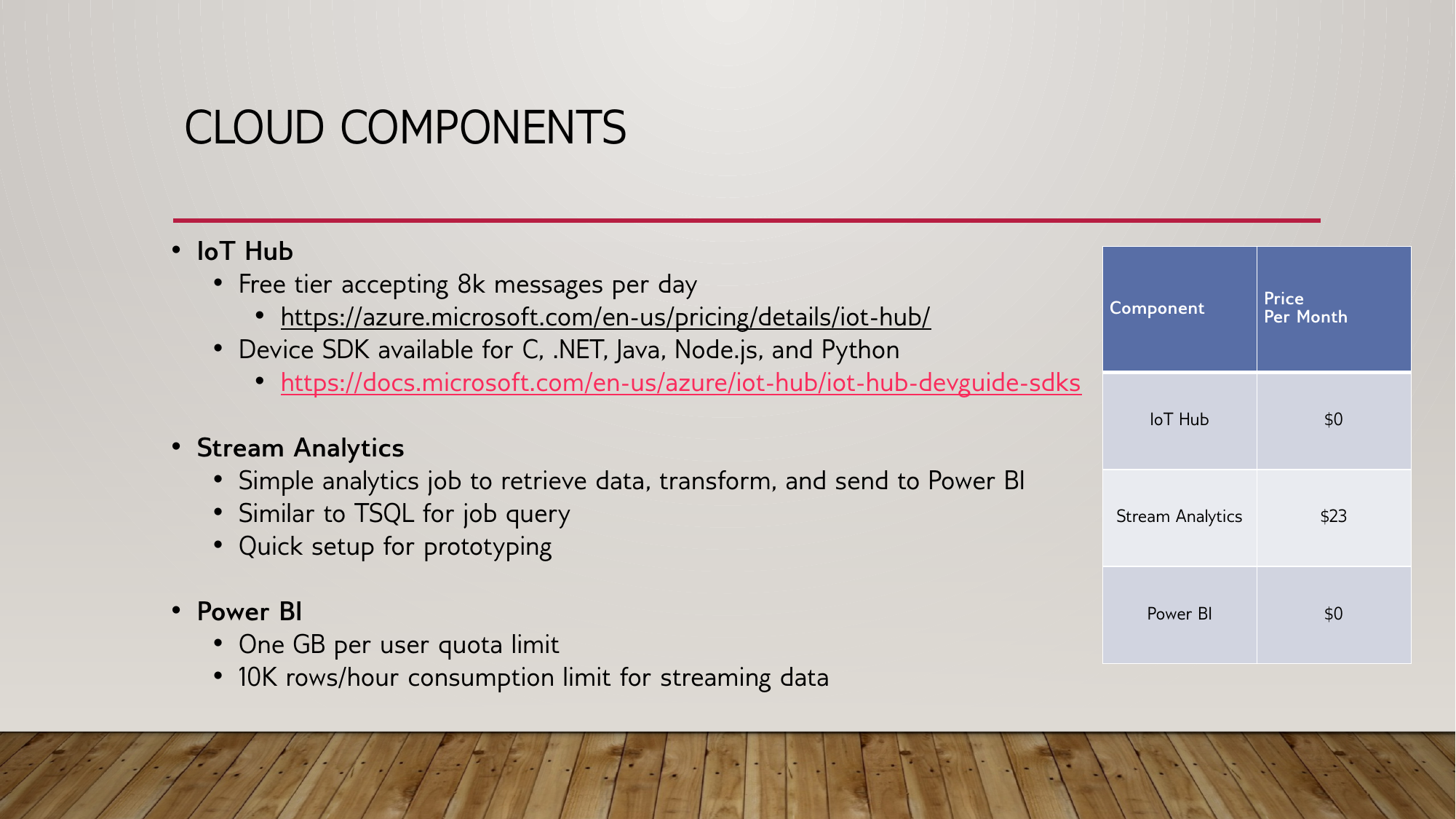

# Cloud Components
IoT Hub
Free tier accepting 8k messages per day
https://azure.microsoft.com/en-us/pricing/details/iot-hub/
Device SDK available for C, .NET, Java, Node.js, and Python
https://docs.microsoft.com/en-us/azure/iot-hub/iot-hub-devguide-sdks

Stream Analytics
Simple analytics job to retrieve data, transform, and send to Power BI
Similar to TSQL for job query
Quick setup for prototyping

Power BI
One GB per user quota limit
10K rows/hour consumption limit for streaming data
| Component | Price Per Month |
| --- | --- |
| IoT Hub | $0 |
| Stream Analytics | $23 |
| Power BI | $0 |